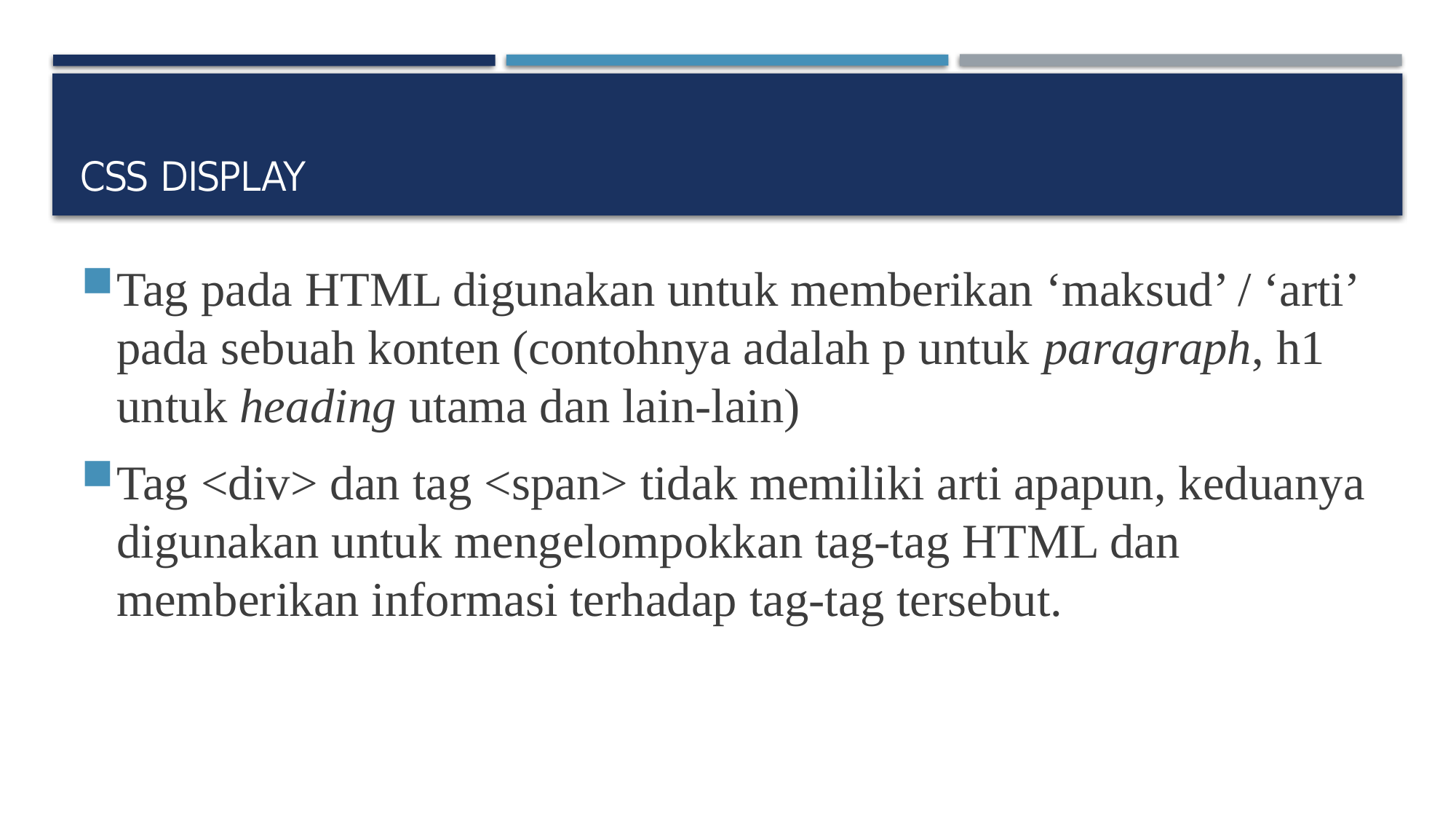

# CSS Display
Tag pada HTML digunakan untuk memberikan ‘maksud’ / ‘arti’ pada sebuah konten (contohnya adalah p untuk paragraph, h1 untuk heading utama dan lain-lain)
Tag <div> dan tag <span> tidak memiliki arti apapun, keduanya digunakan untuk mengelompokkan tag-tag HTML dan memberikan informasi terhadap tag-tag tersebut.